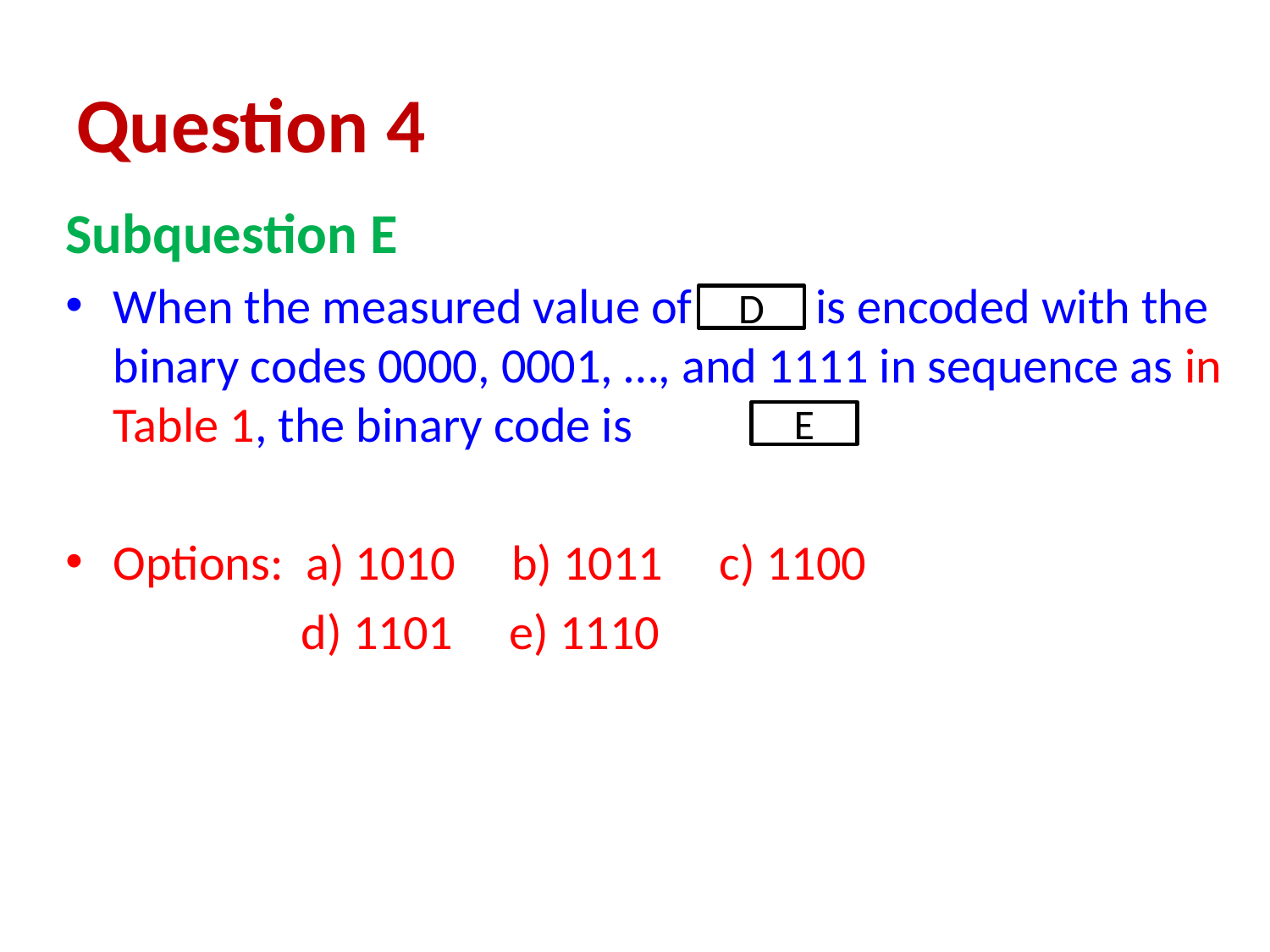

# Question 4
Subquestion E
When the measured value of           is encoded with the binary codes 0000, 0001, …, and 1111 in sequence as in Table 1, the binary code is           .

Options:  a) 1010     b) 1011     c) 1100
                     d) 1101     e) 1110

D
E